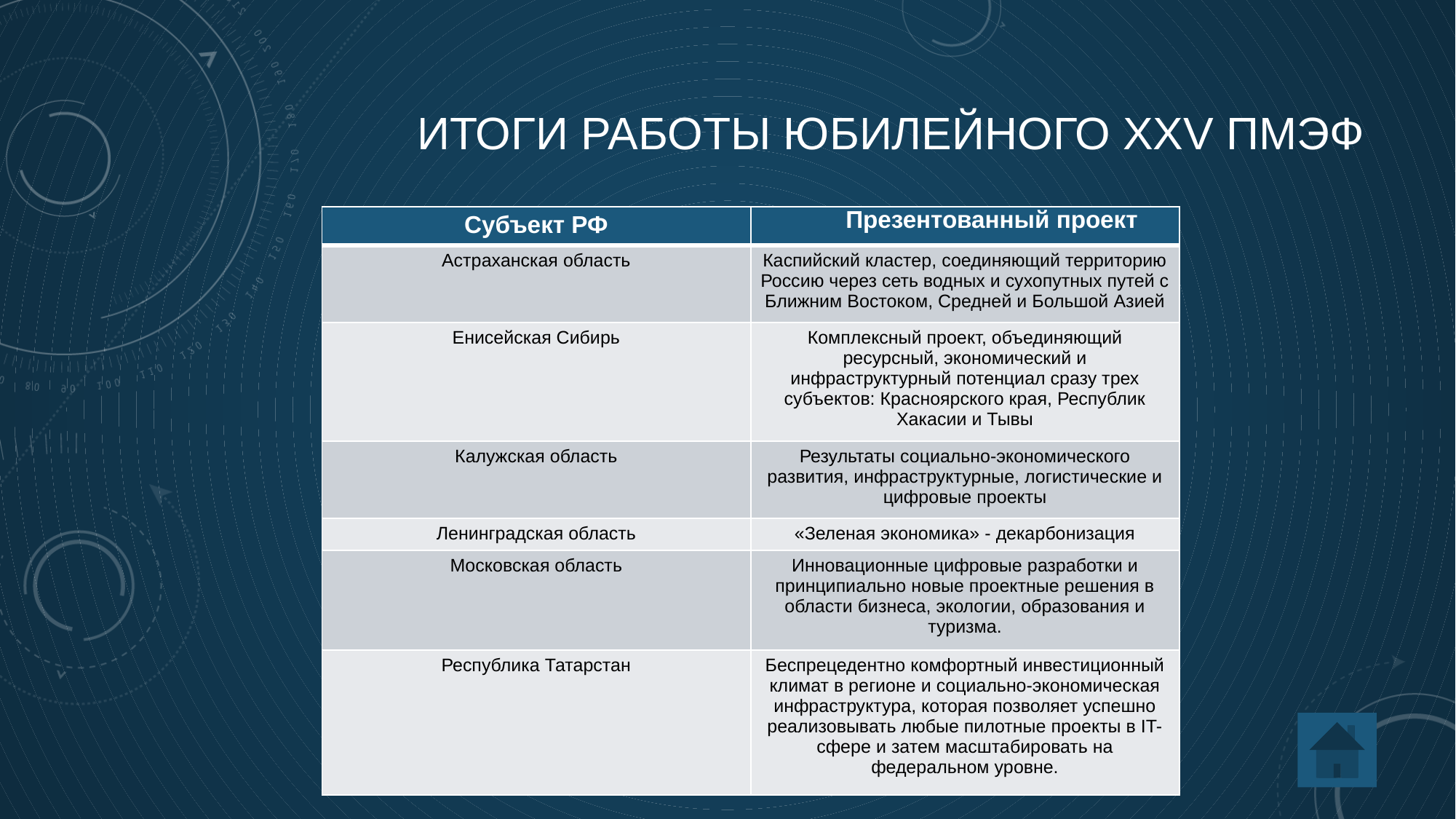

Итоги работы юбилейного XXV ПМЭФ
| Субъект РФ | Презентованный проект |
| --- | --- |
| Астраханская область | Каспийский кластер, соединяющий территорию Россию через сеть водных и сухопутных путей с Ближним Востоком, Средней и Большой Азией |
| Енисейская Сибирь | Комплексный проект, объединяющий ресурсный, экономический и инфраструктурный потенциал сразу трех субъектов: Красноярского края, Республик Хакасии и Тывы |
| Калужская область | Результаты социально-экономического развития, инфраструктурные, логистические и цифровые проекты |
| Ленинградская область | «Зеленая экономика» - декарбонизация |
| Московская область | Инновационные цифровые разработки и принципиально новые проектные решения в области бизнеса, экологии, образования и туризма. |
| Республика Татарстан | Беспрецедентно комфортный инвестиционный климат в регионе и социально-экономическая инфраструктура, которая позволяет успешно реализовывать любые пилотные проекты в IT-сфере и затем масштабировать на федеральном уровне. |

Страна-гость